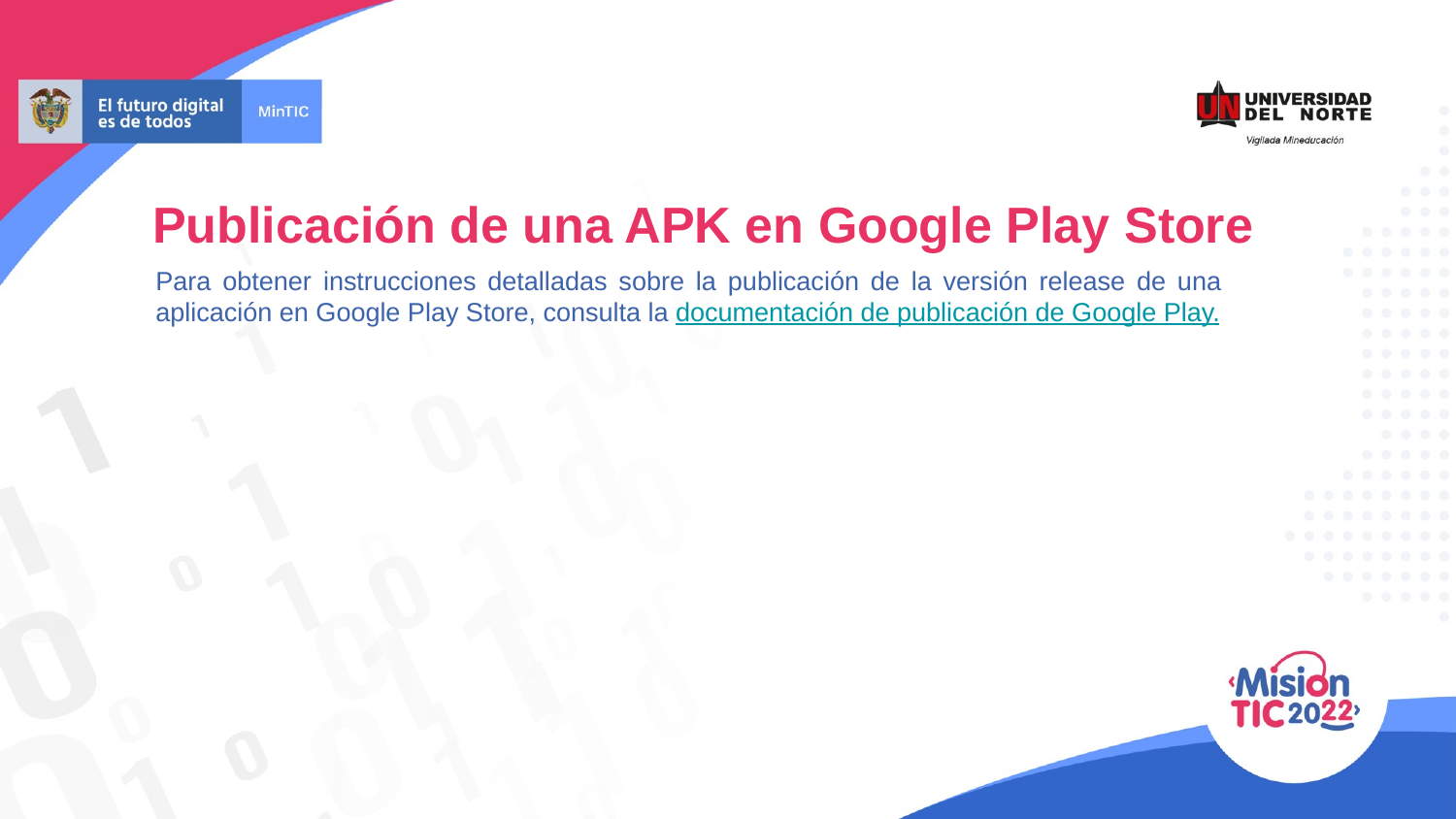

# Publicación de una APK en Google Play Store
Para obtener instrucciones detalladas sobre la publicación de la versión release de una aplicación en Google Play Store, consulta la documentación de publicación de Google Play.